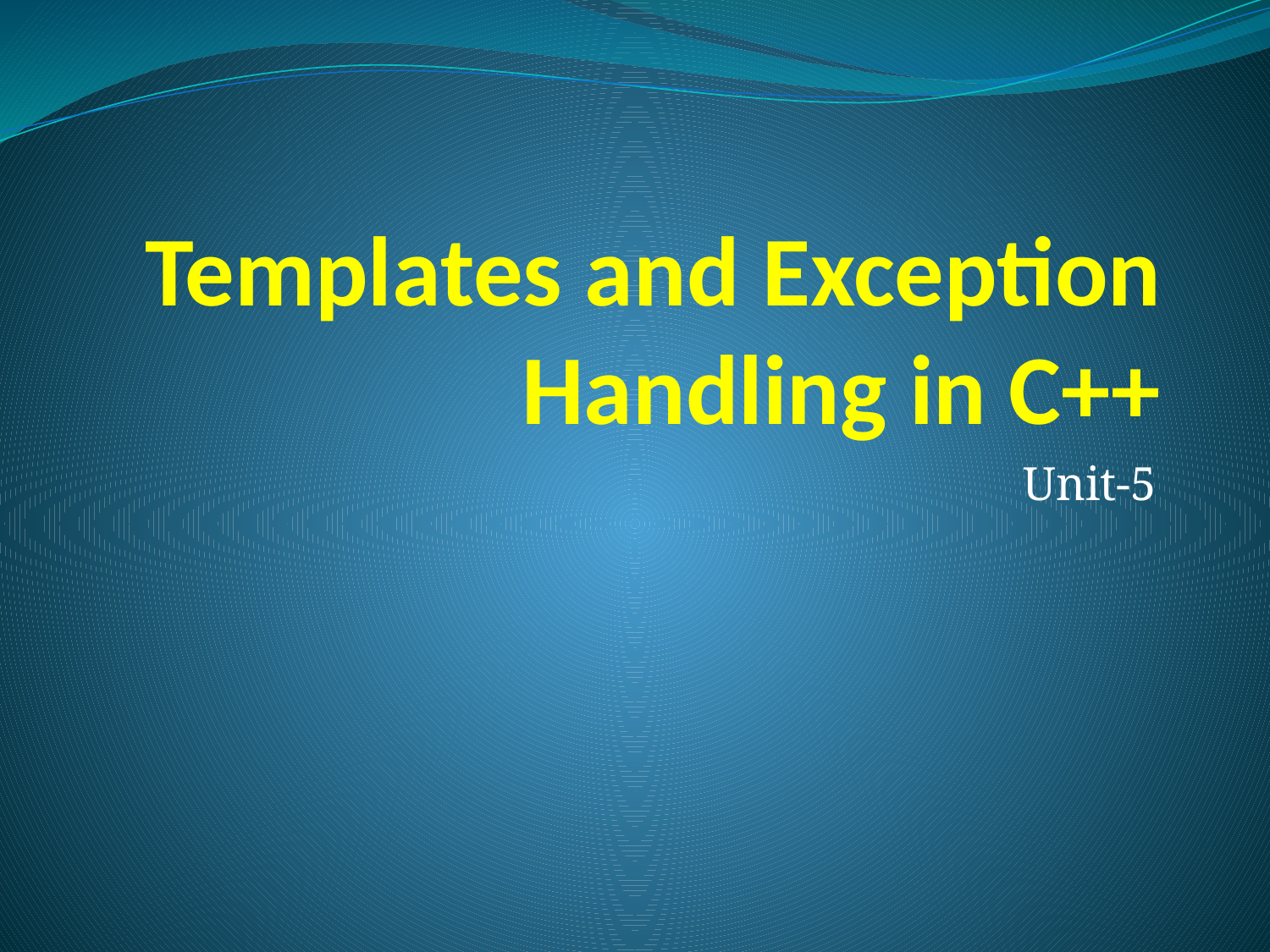

# Templates and Exception Handling in C++
Unit-5